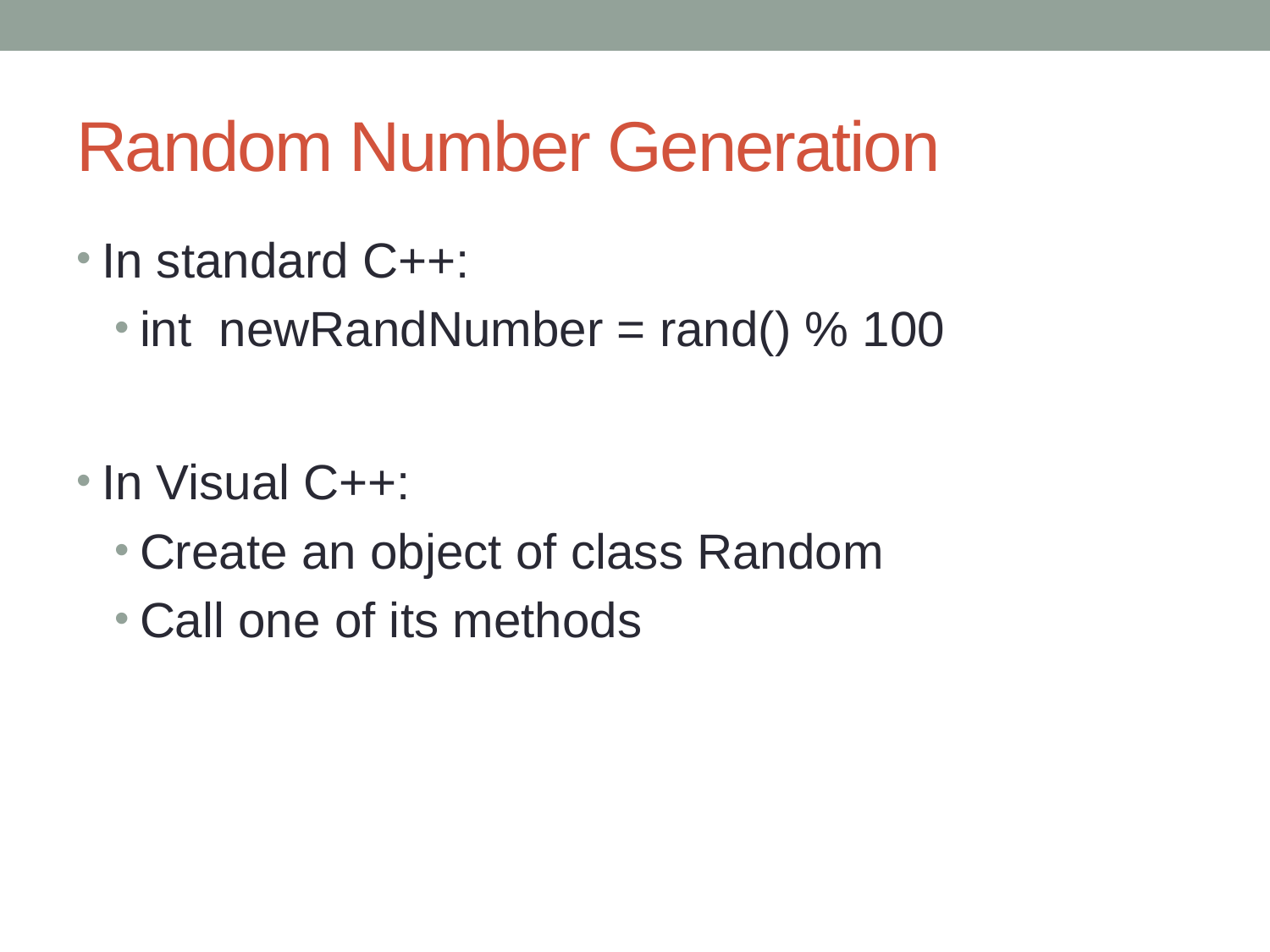

# Random Number Generation
In standard C++:
int  newRandNumber = rand() % 100

In Visual C++:
Create an object of class Random
Call one of its methods